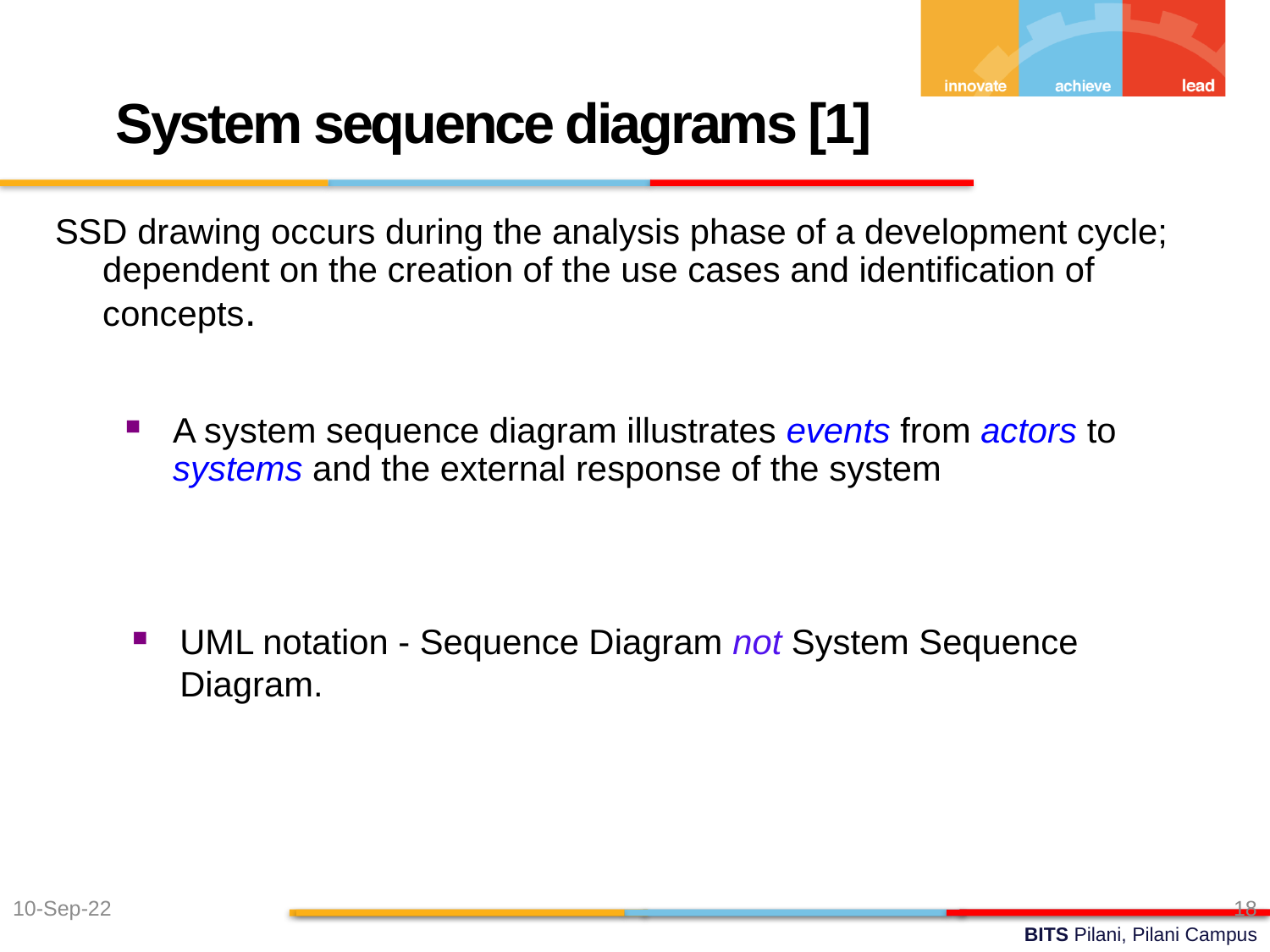

System sequence diagrams [1]
SSD drawing occurs during the analysis phase of a development cycle; dependent on the creation of the use cases and identification of concepts.
A system sequence diagram illustrates events from actors to systems and the external response of the system
UML notation - Sequence Diagram not System Sequence Diagram.
10-Sep-22
18